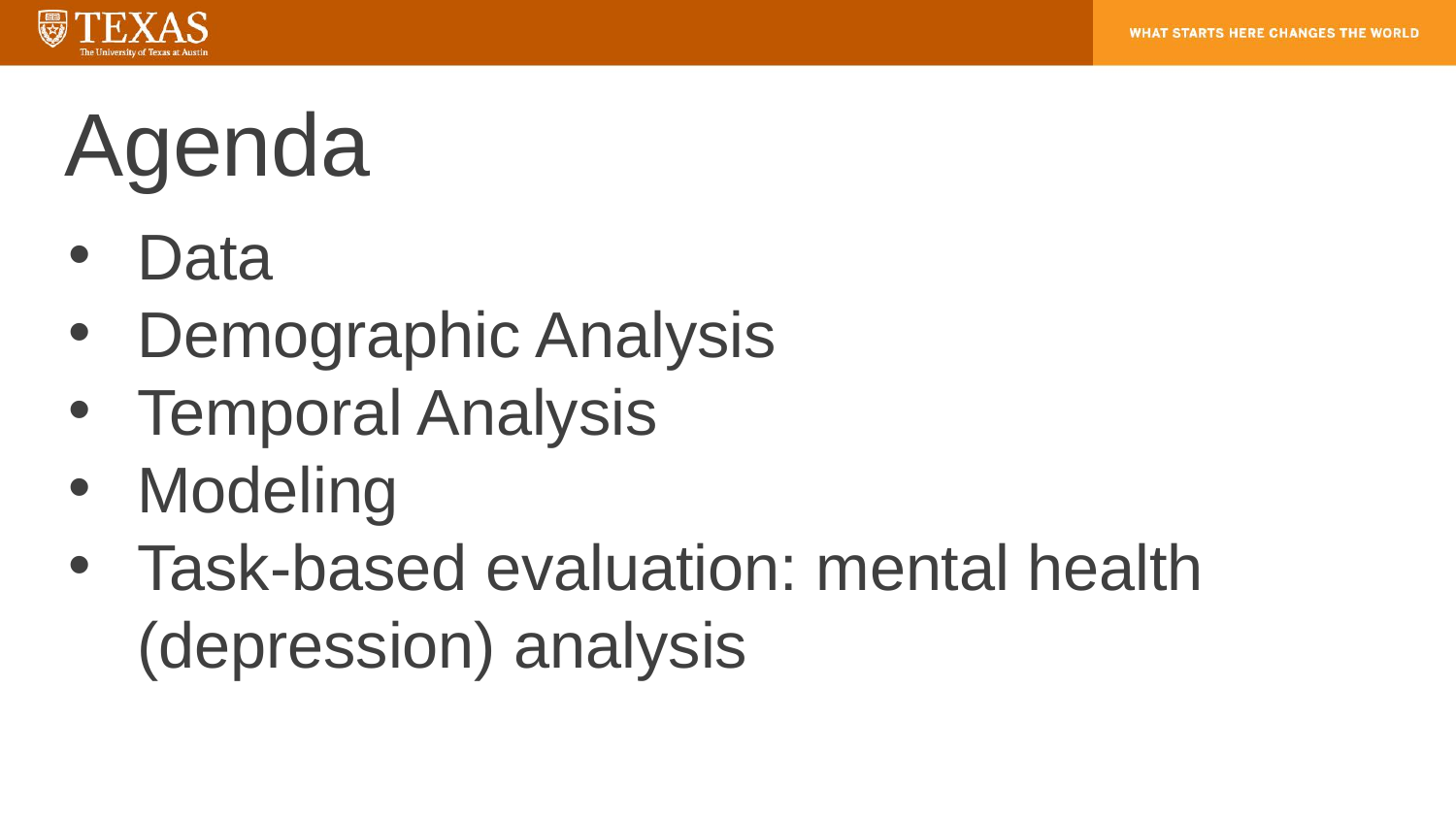

# Agenda
Data
Demographic Analysis
Temporal Analysis
Modeling
Task-based evaluation: mental health (depression) analysis